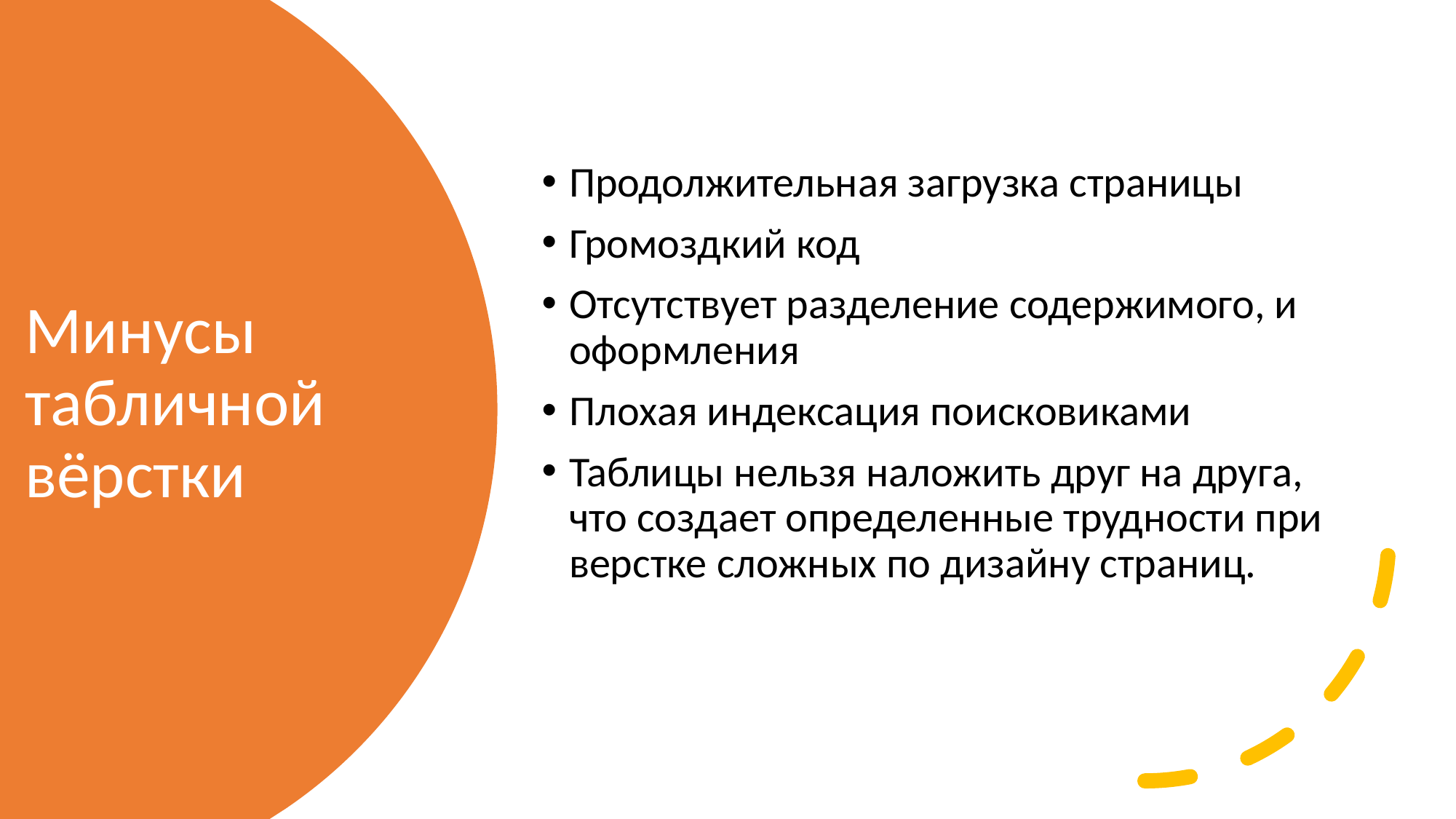

Продолжительная загрузка страницы
Громоздкий код
Отсутствует разделение содержимого, и оформления
Плохая индексация поисковиками
Таблицы нельзя наложить друг на друга, что создает определенные трудности при верстке сложных по дизайну страниц.

# Минусы табличной вёрстки